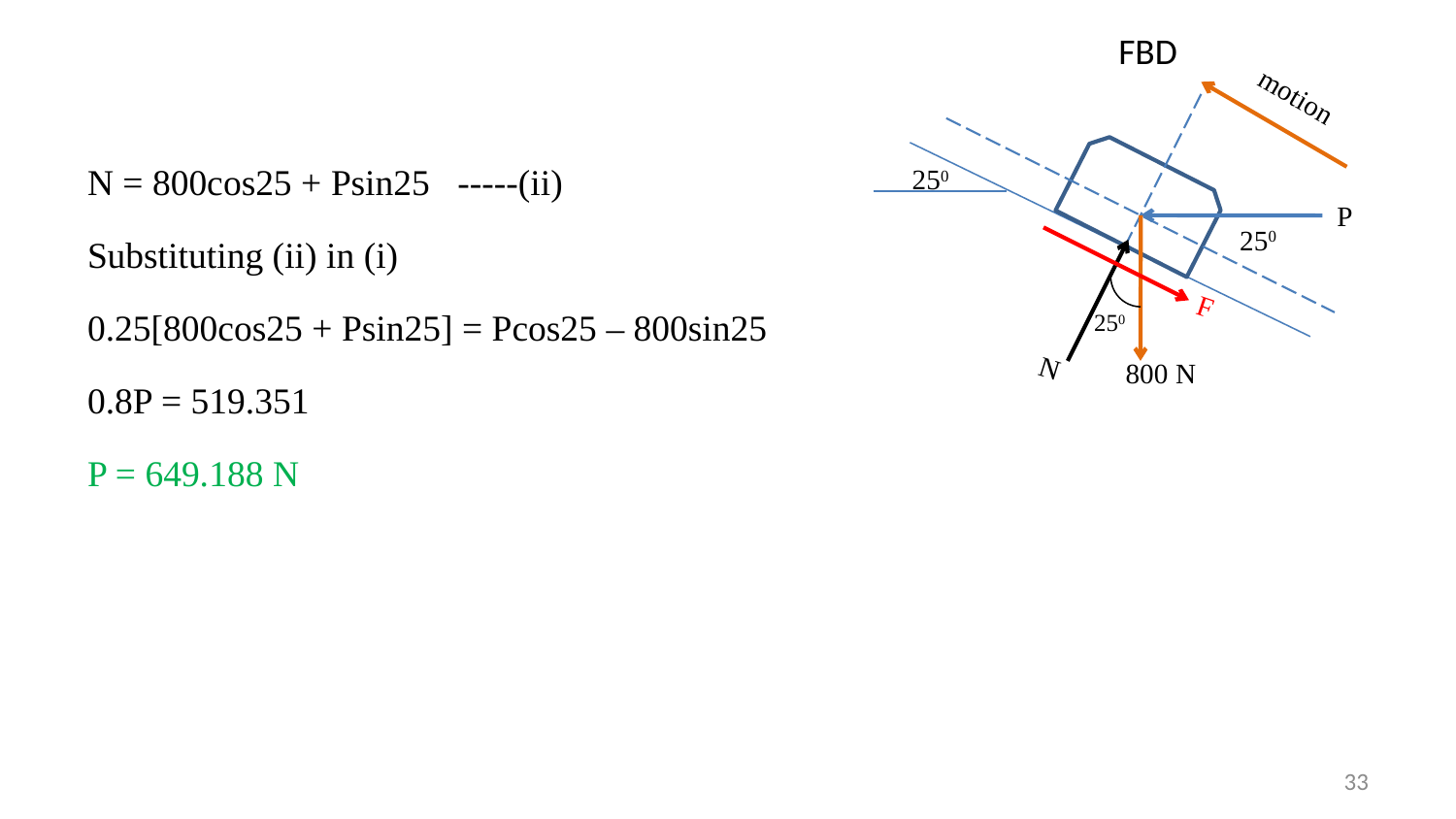

FBD
motion
N = 800cos25 + Psin25   -----(ii)
Substituting (ii) in (i)
0.25[800cos25 + Psin25] = Pcos25 – 800sin25
0.8P = 519.351
P = 649.188 N

250

P
250

F
250
N
 800 N
33